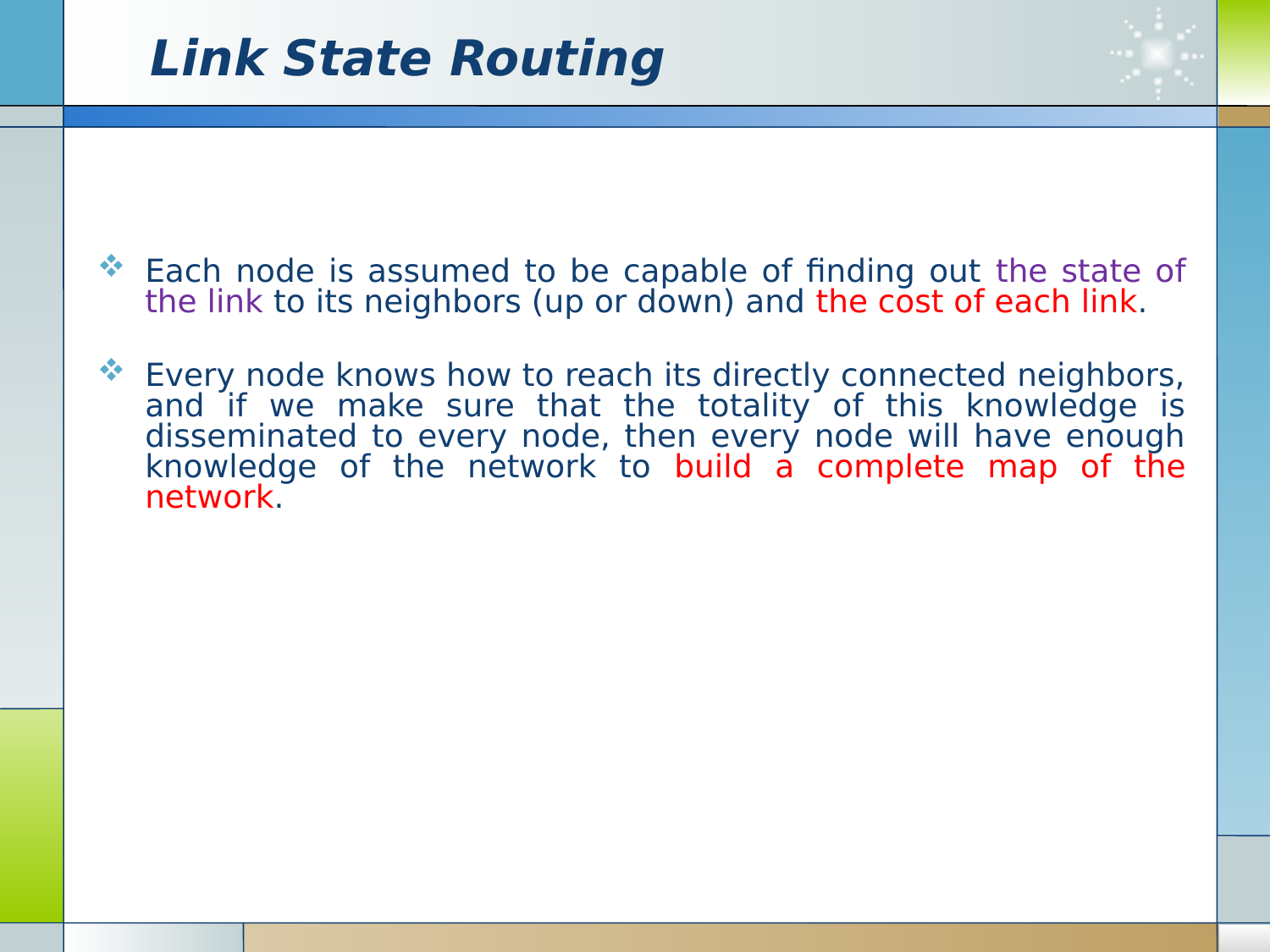

# Link State Routing

Each node is assumed to be capable of finding out the state of the link to its neighbors (up or down) and the cost of each link.

Every node knows how to reach its directly connected neighbors, and if we make sure that the totality of this knowledge is disseminated to every node, then every node will have enough knowledge of the network to build a complete map of the network.